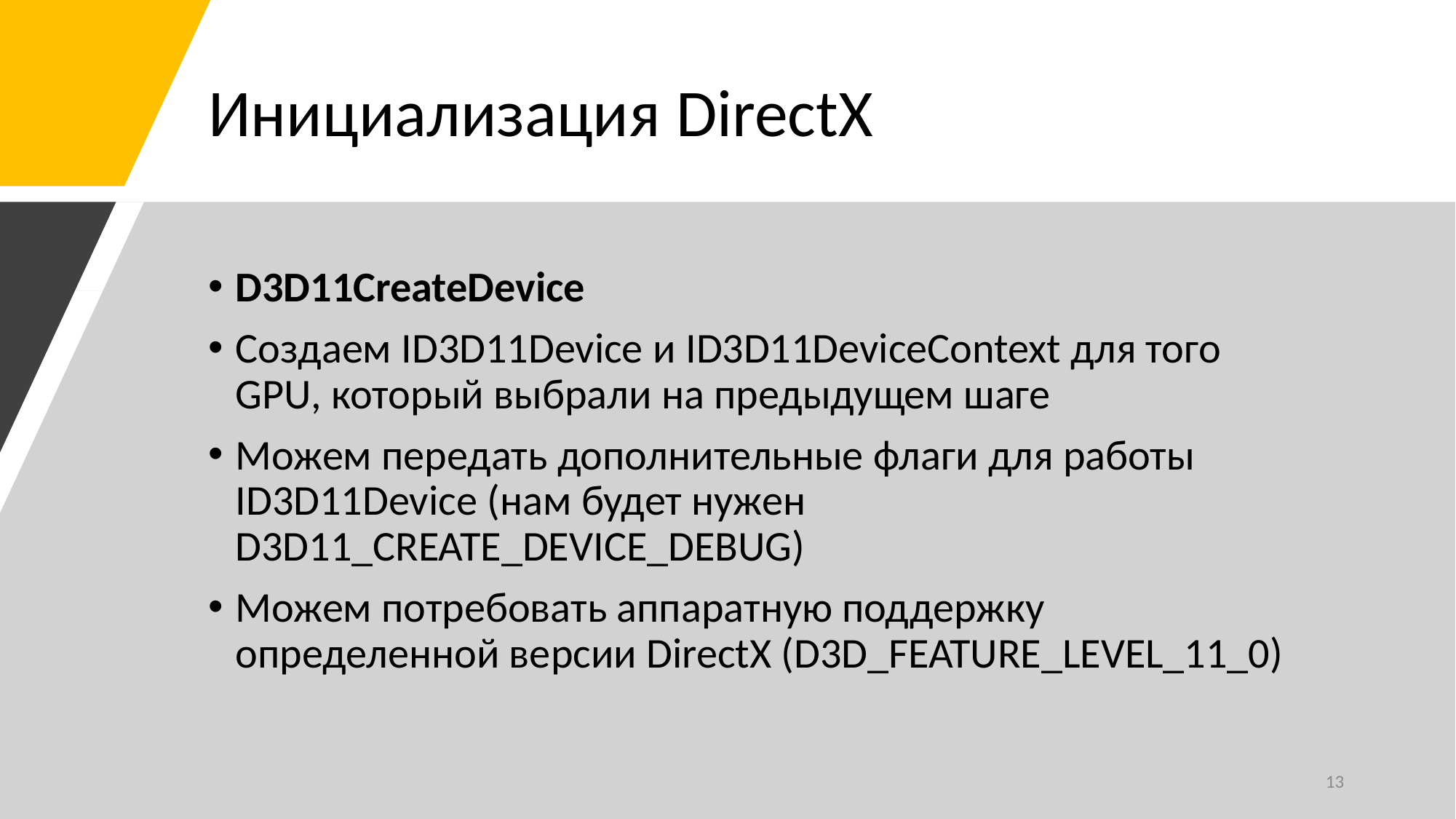

# Инициализация DirectX

D3D11CreateDevice
Создаем ID3D11Device и ID3D11DeviceContext для того GPU, который выбрали на предыдущем шаге
Можем передать дополнительные флаги для работы ID3D11Device (нам будет нужен D3D11_CREATE_DEVICE_DEBUG)
Можем потребовать аппаратную поддержку определенной версии DirectX (D3D_FEATURE_LEVEL_11_0)
13